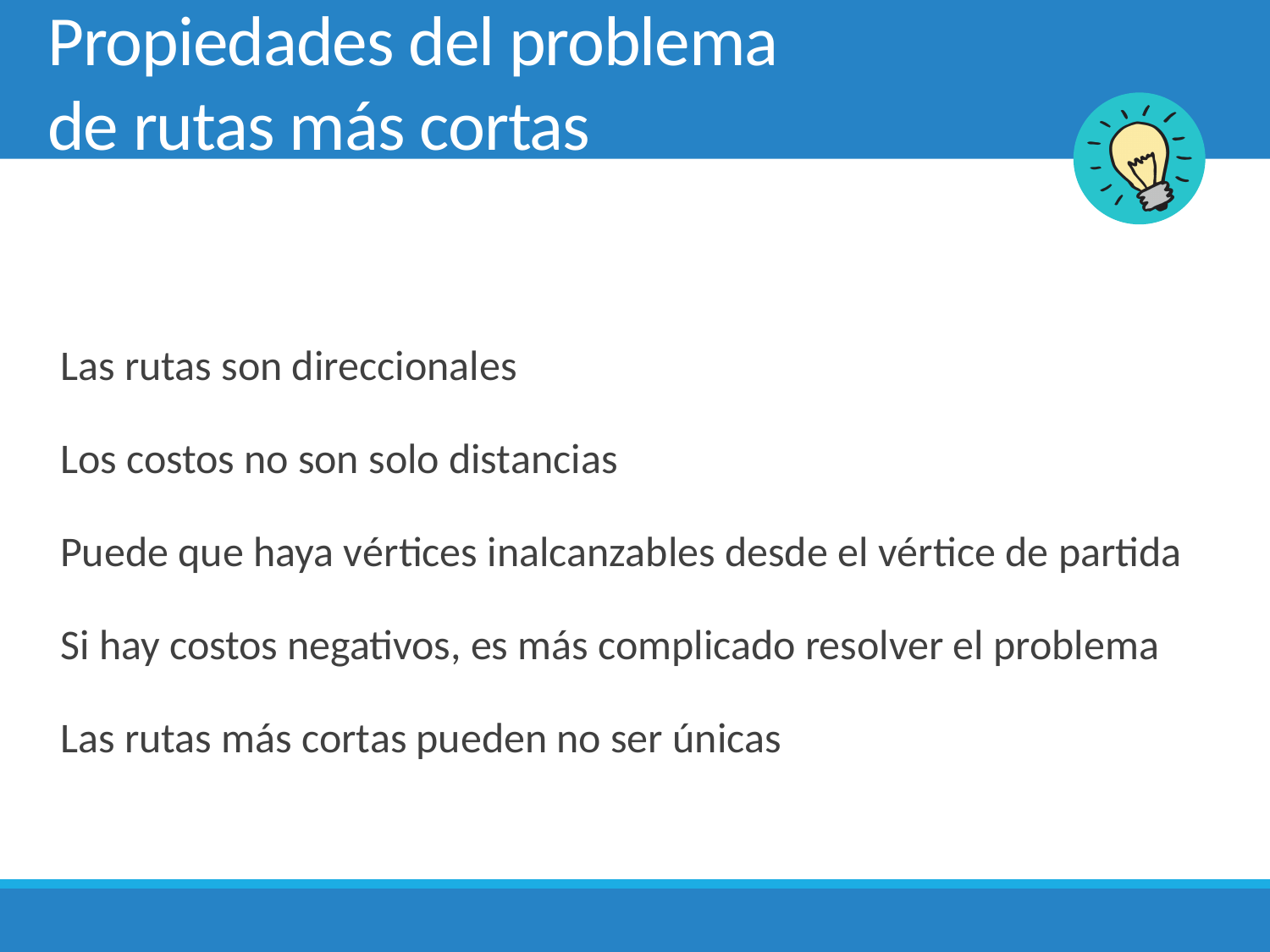

# Propiedades del problema de rutas más cortas
Las rutas son direccionales
Los costos no son solo distancias
Puede que haya vértices inalcanzables desde el vértice de partida
Si hay costos negativos, es más complicado resolver el problema
Las rutas más cortas pueden no ser únicas